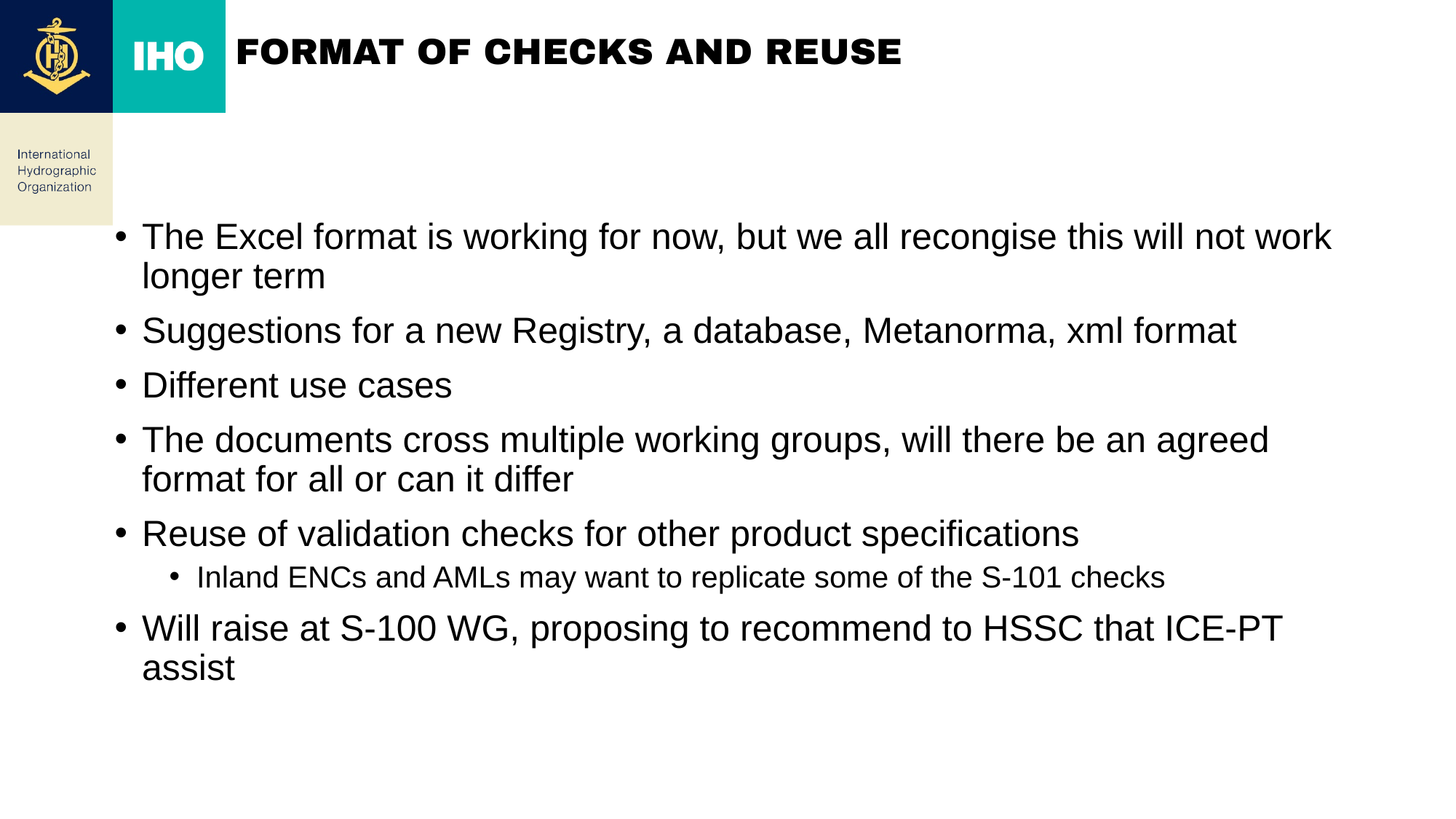

# Format of checks and reuse
The Excel format is working for now, but we all recongise this will not work longer term
Suggestions for a new Registry, a database, Metanorma, xml format
Different use cases
The documents cross multiple working groups, will there be an agreed format for all or can it differ
Reuse of validation checks for other product specifications
Inland ENCs and AMLs may want to replicate some of the S-101 checks
Will raise at S-100 WG, proposing to recommend to HSSC that ICE-PT assist